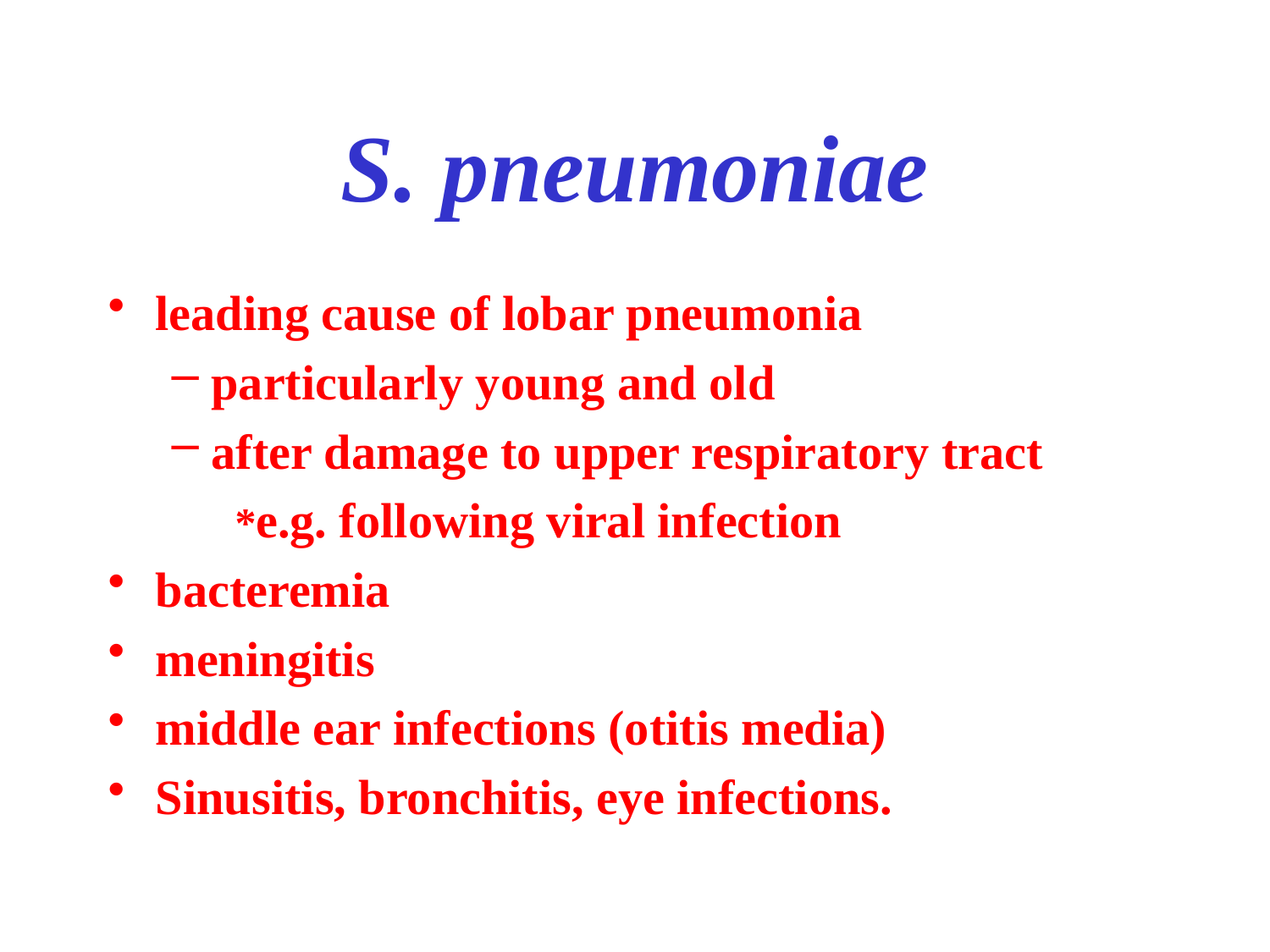

# S. pneumoniae
leading cause of lobar pneumonia
particularly young and old
after damage to upper respiratory tract
*e.g. following viral infection
bacteremia
meningitis
middle ear infections (otitis media)
Sinusitis, bronchitis, eye infections.